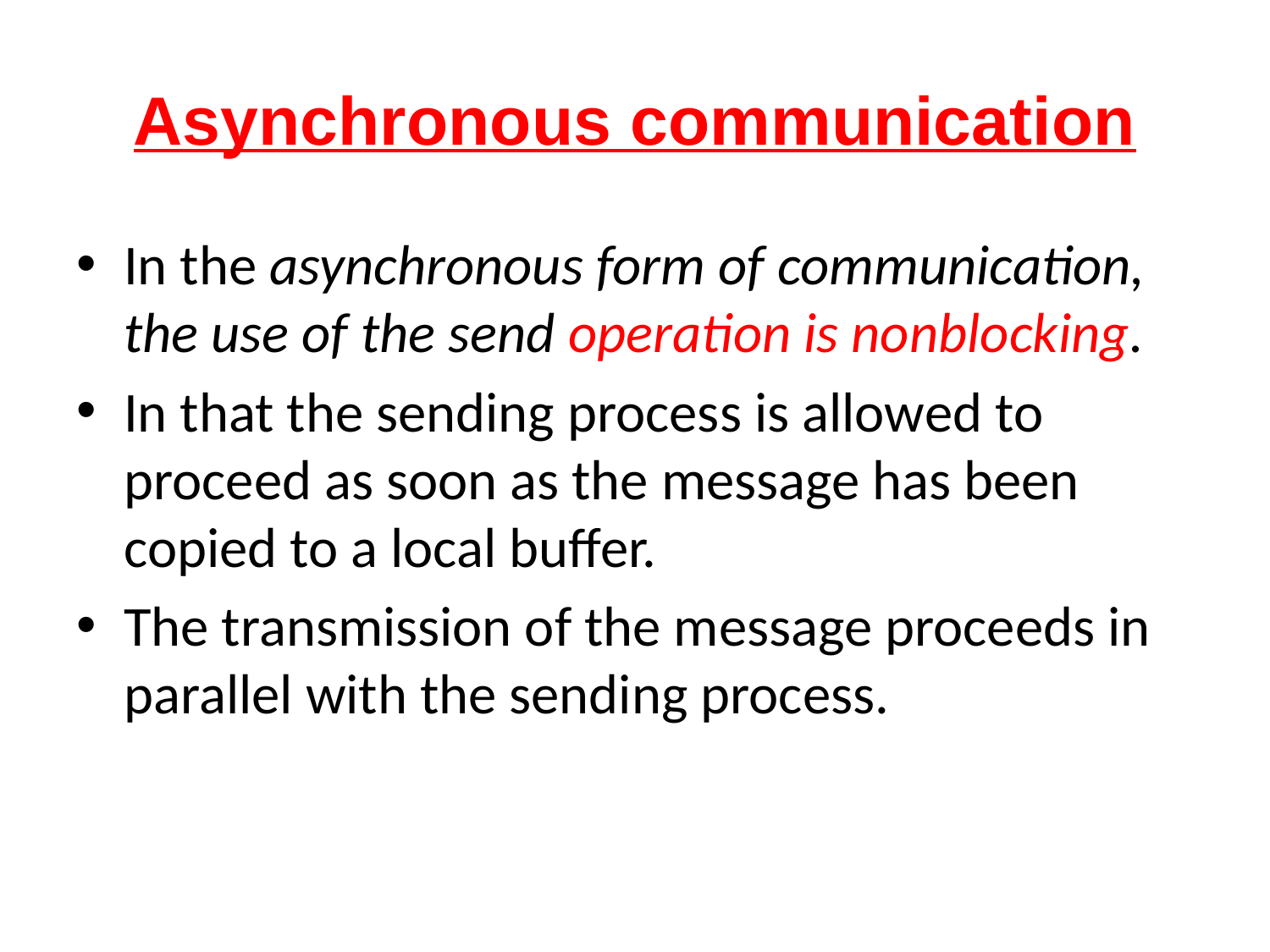

# Asynchronous communication
In the asynchronous form of communication, the use of the send operation is nonblocking.
In that the sending process is allowed to proceed as soon as the message has been copied to a local buffer.
The transmission of the message proceeds in parallel with the sending process.